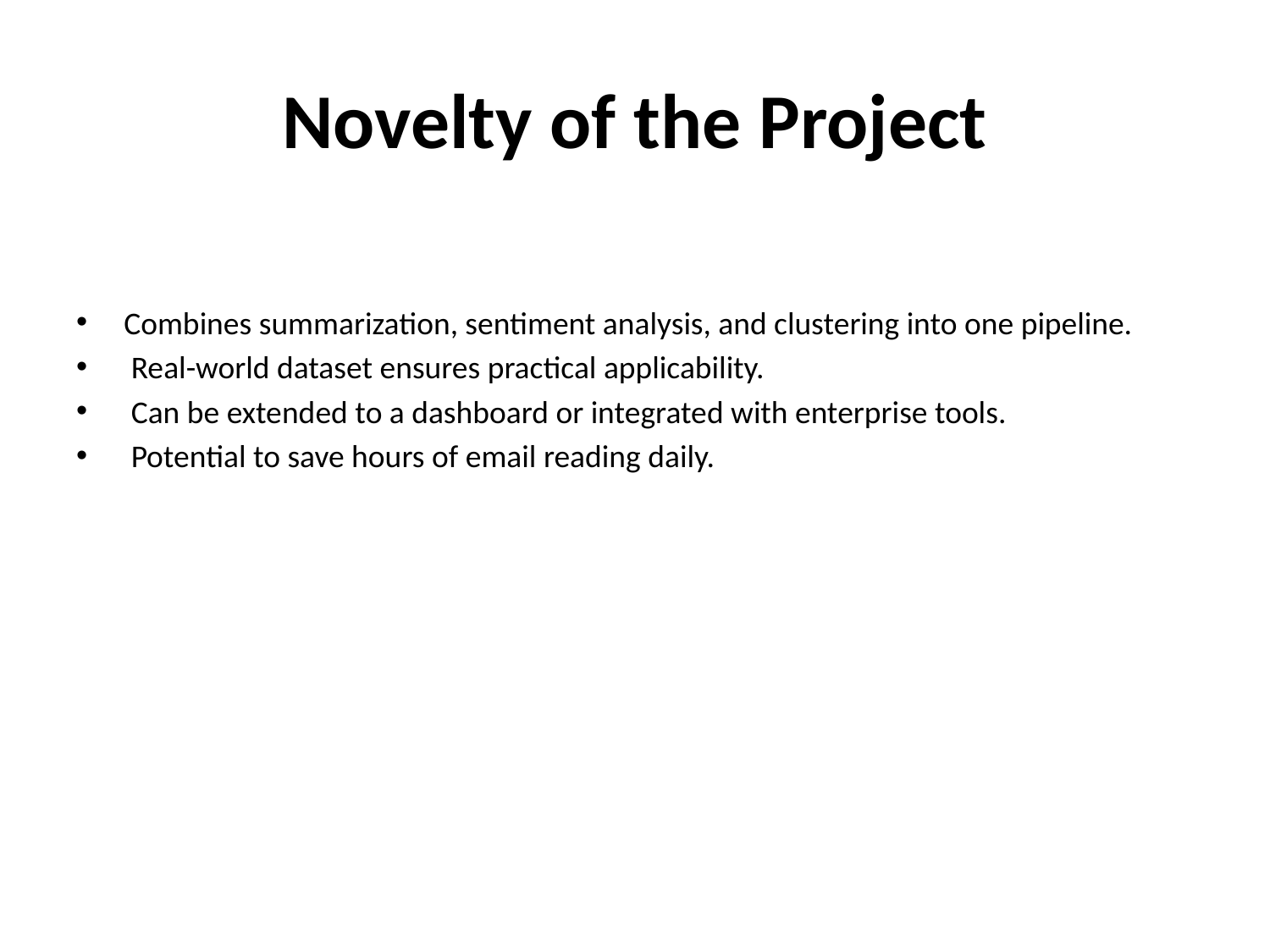

# Novelty of the Project

Combines summarization, sentiment analysis, and clustering into one pipeline.
 Real-world dataset ensures practical applicability.
 Can be extended to a dashboard or integrated with enterprise tools.
 Potential to save hours of email reading daily.